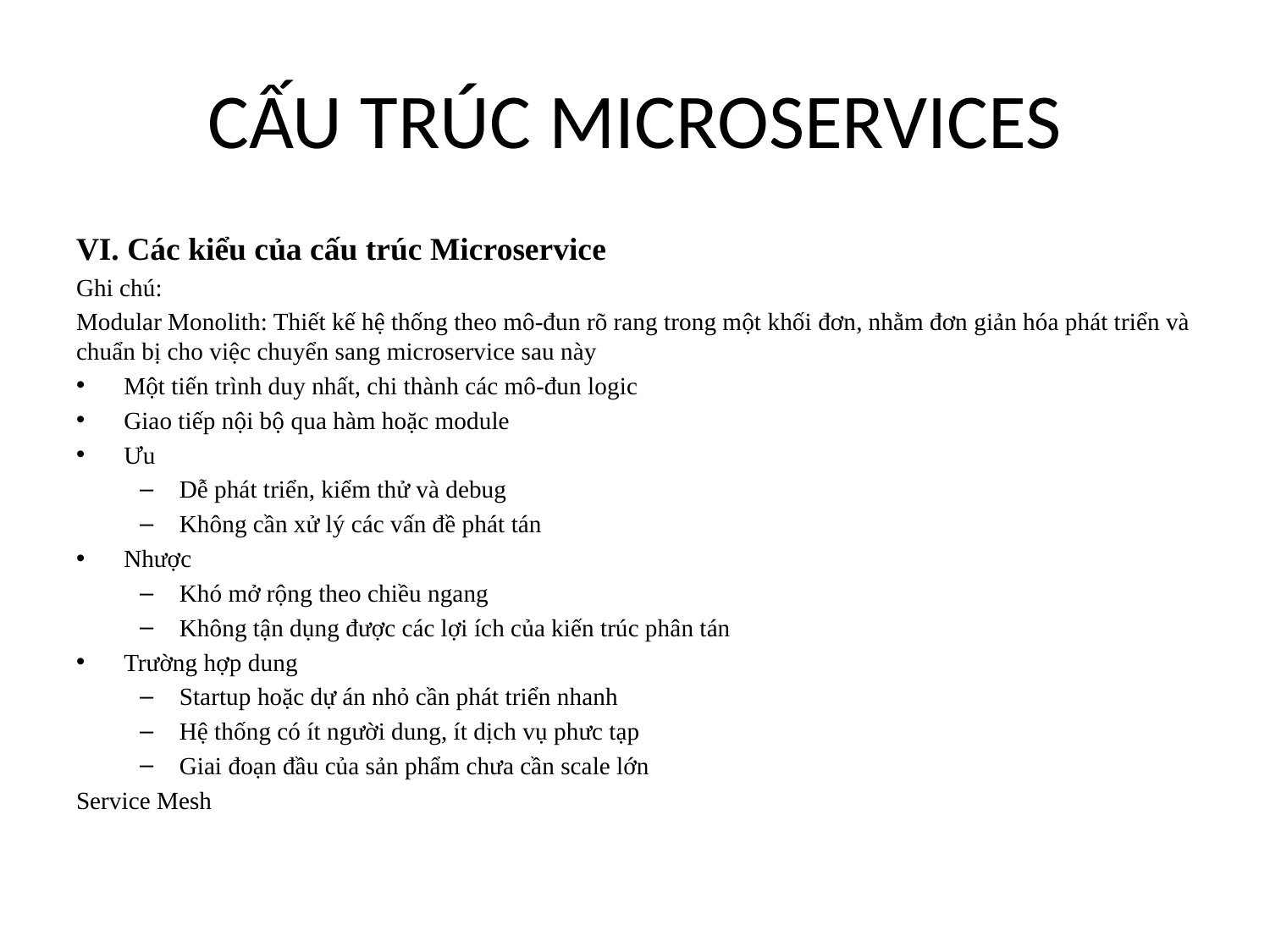

# CẤU TRÚC MICROSERVICES
VI. Các kiểu của cấu trúc Microservice
Ghi chú:
Modular Monolith: Thiết kế hệ thống theo mô-đun rõ rang trong một khối đơn, nhằm đơn giản hóa phát triển và chuẩn bị cho việc chuyển sang microservice sau này
Một tiến trình duy nhất, chi thành các mô-đun logic
Giao tiếp nội bộ qua hàm hoặc module
Ưu
Dễ phát triển, kiểm thử và debug
Không cần xử lý các vấn đề phát tán
Nhược
Khó mở rộng theo chiều ngang
Không tận dụng được các lợi ích của kiến trúc phân tán
Trường hợp dung
Startup hoặc dự án nhỏ cần phát triển nhanh
Hệ thống có ít người dung, ít dịch vụ phưc tạp
Giai đoạn đầu của sản phẩm chưa cần scale lớn
Service Mesh